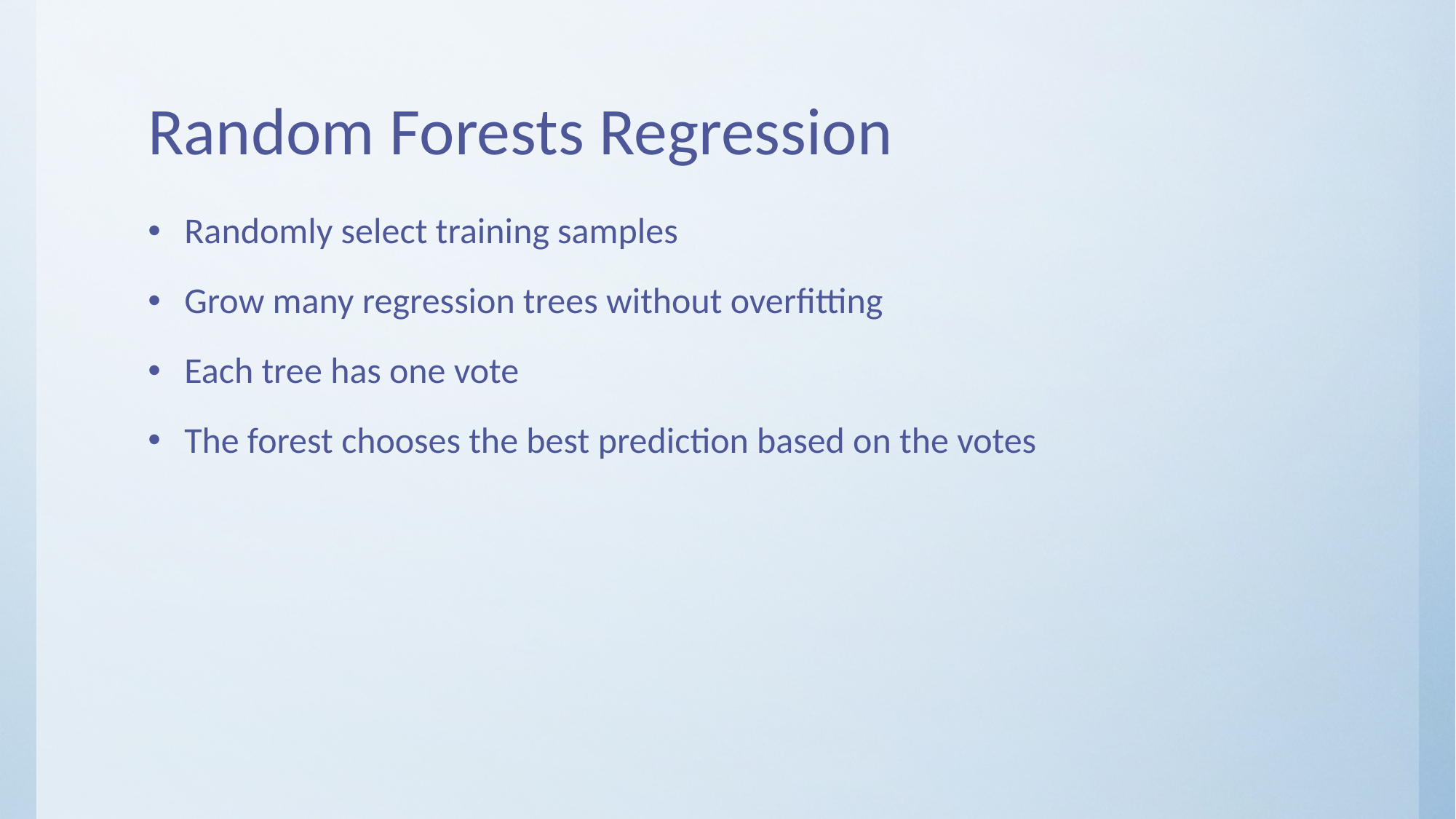

# Random Forests Regression
Randomly select training samples
Grow many regression trees without overfitting
Each tree has one vote
The forest chooses the best prediction based on the votes